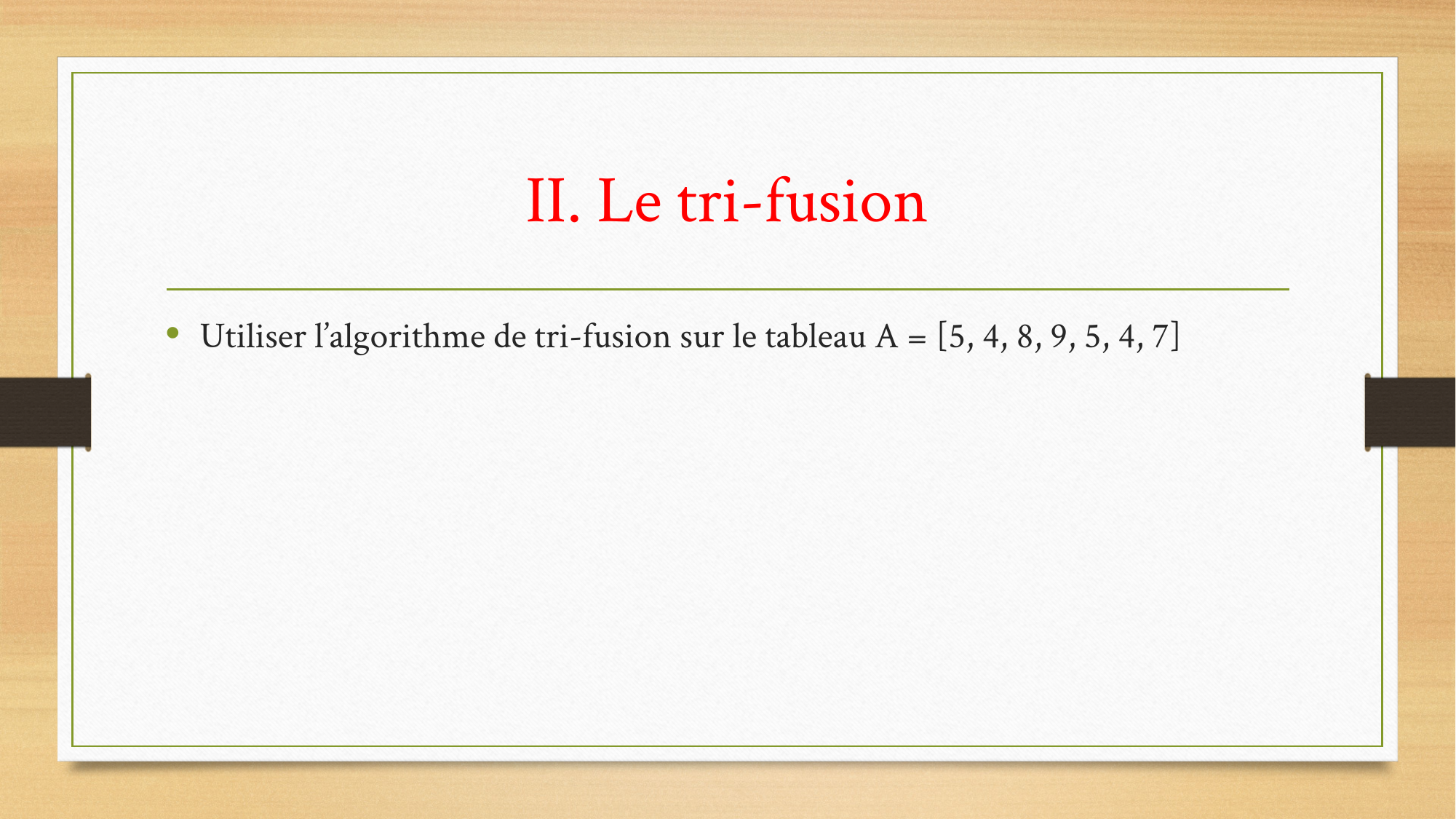

# II. Le tri-fusion
Utiliser l’algorithme de tri-fusion sur le tableau A = [5, 4, 8, 9, 5, 4, 7]